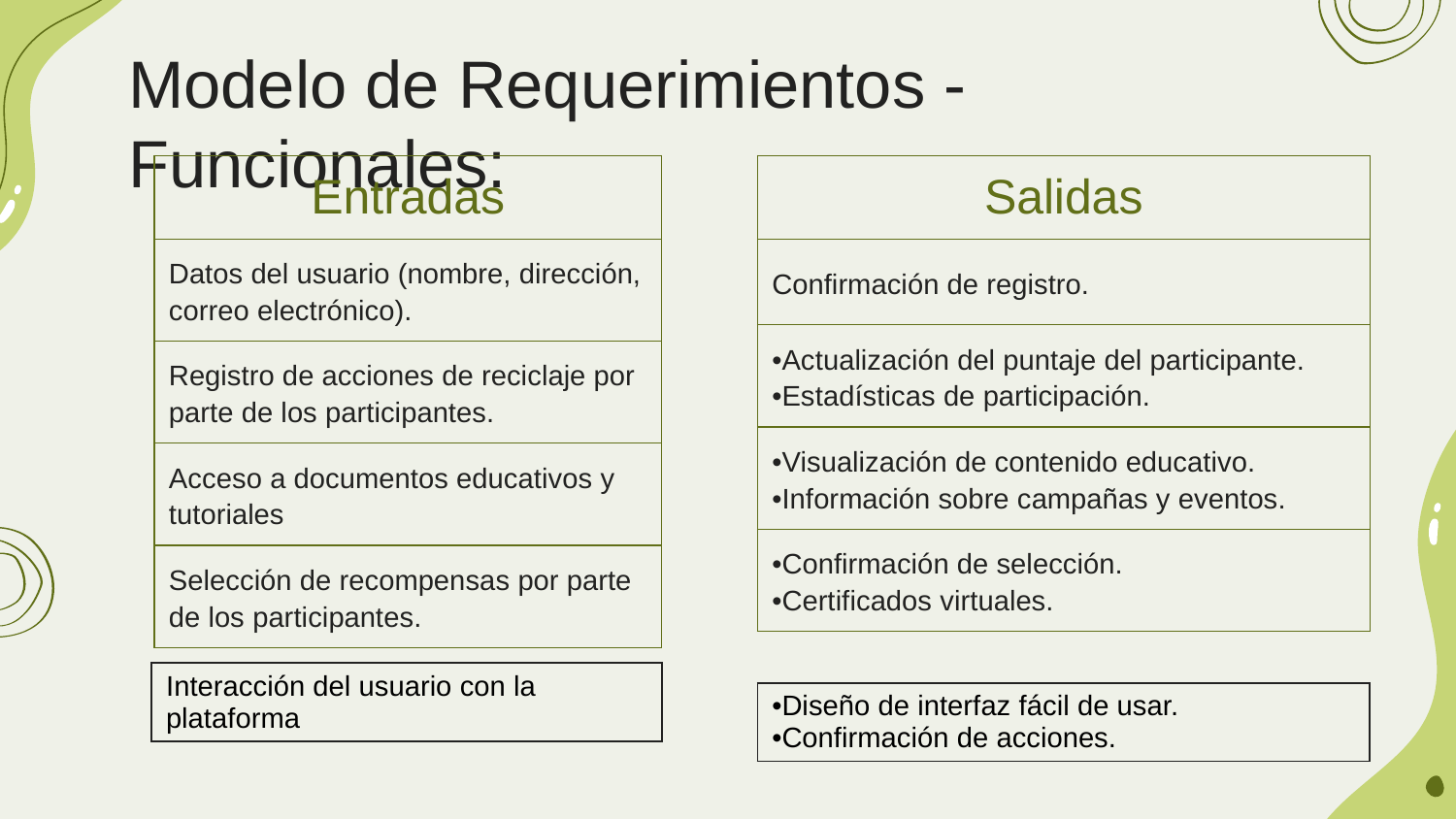

# Modelo de Requerimientos - Funcionales:
| Entradas |
| --- |
| Datos del usuario (nombre, dirección, correo electrónico). |
| Registro de acciones de reciclaje por parte de los participantes. |
| Acceso a documentos educativos y tutoriales |
| Selección de recompensas por parte de los participantes. |
| Salidas |
| --- |
| Confirmación de registro. |
| •Actualización del puntaje del participante. •Estadísticas de participación. |
| •Visualización de contenido educativo. •Información sobre campañas y eventos. |
| •Confirmación de selección. •Certificados virtuales. |
| Interacción del usuario con la plataforma |
| --- |
| •Diseño de interfaz fácil de usar. •Confirmación de acciones. |
| --- |